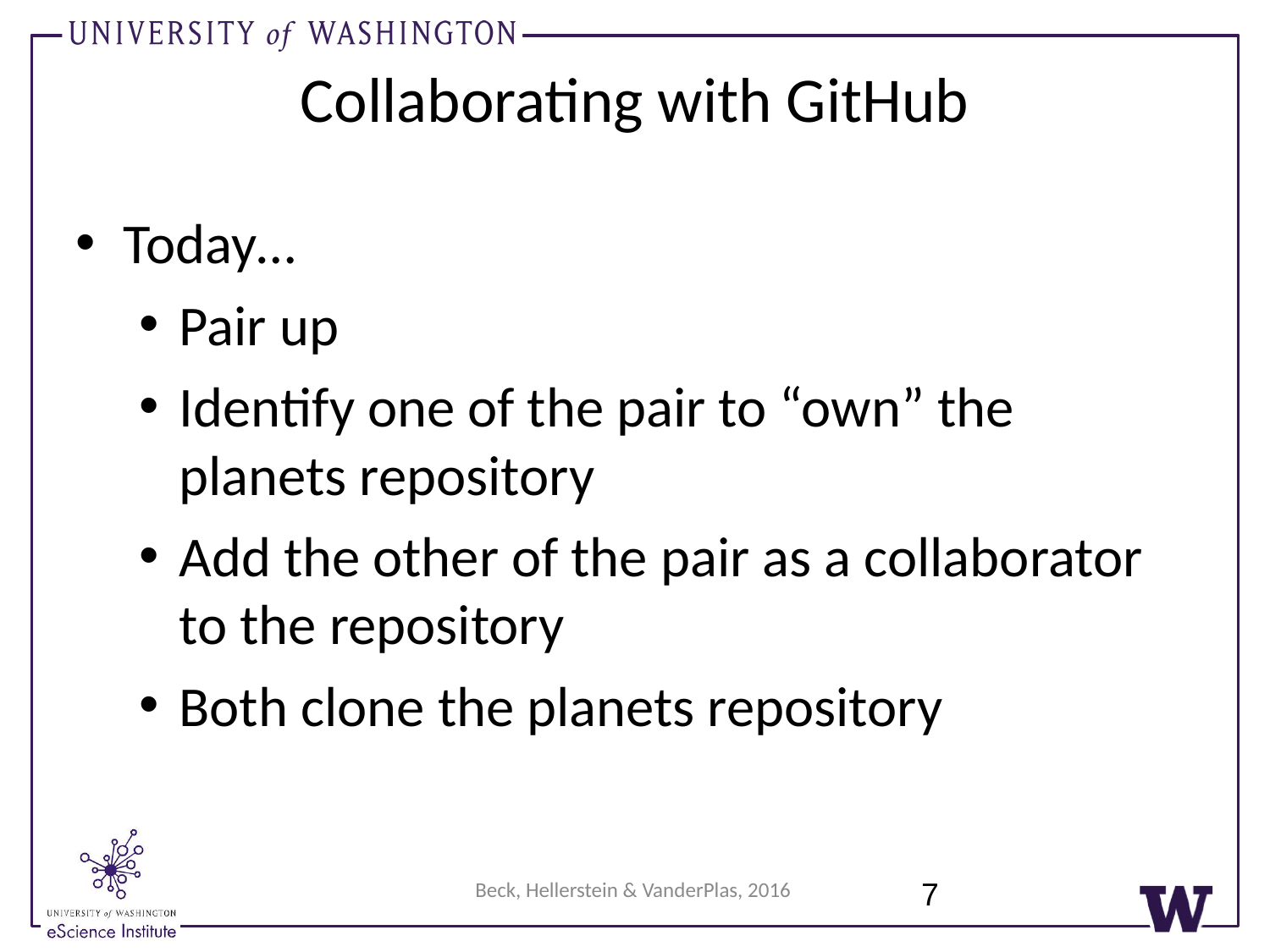

Collaborating with GitHub
Today…
Pair up
Identify one of the pair to “own” the planets repository
Add the other of the pair as a collaborator to the repository
Both clone the planets repository
7
Beck, Hellerstein & VanderPlas, 2016